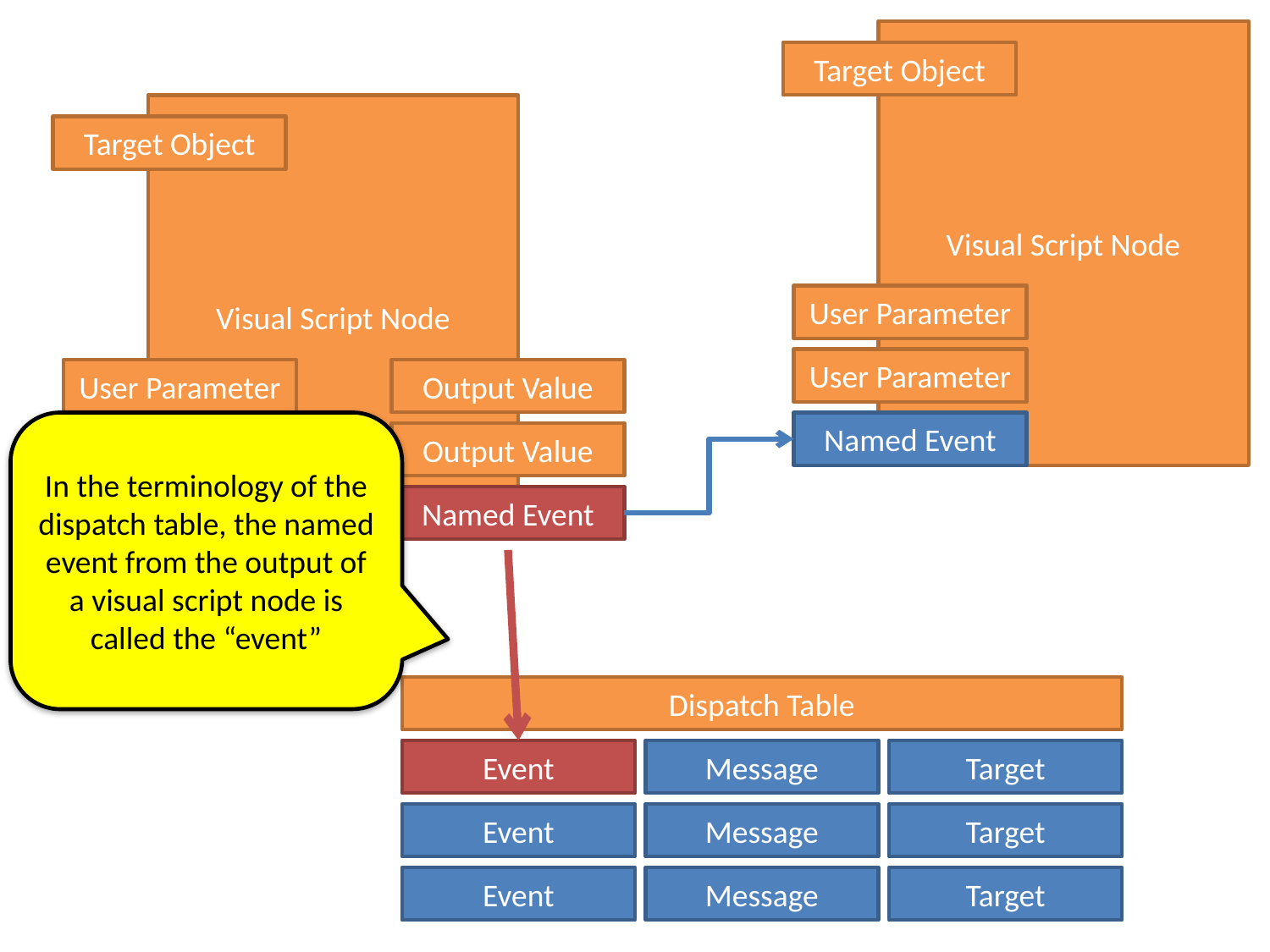

Visual Script Node
Target Object
Visual Script Node
Target Object
User Parameter
User Parameter
User Parameter
Output Value
In the terminology of the dispatch table, the named event from the output of a visual script node is called the “event”
Named Event
User Parameter
Output Value
User Parameter
Named Event
Dispatch Table
Event
Message
Target
Event
Message
Target
Event
Message
Target